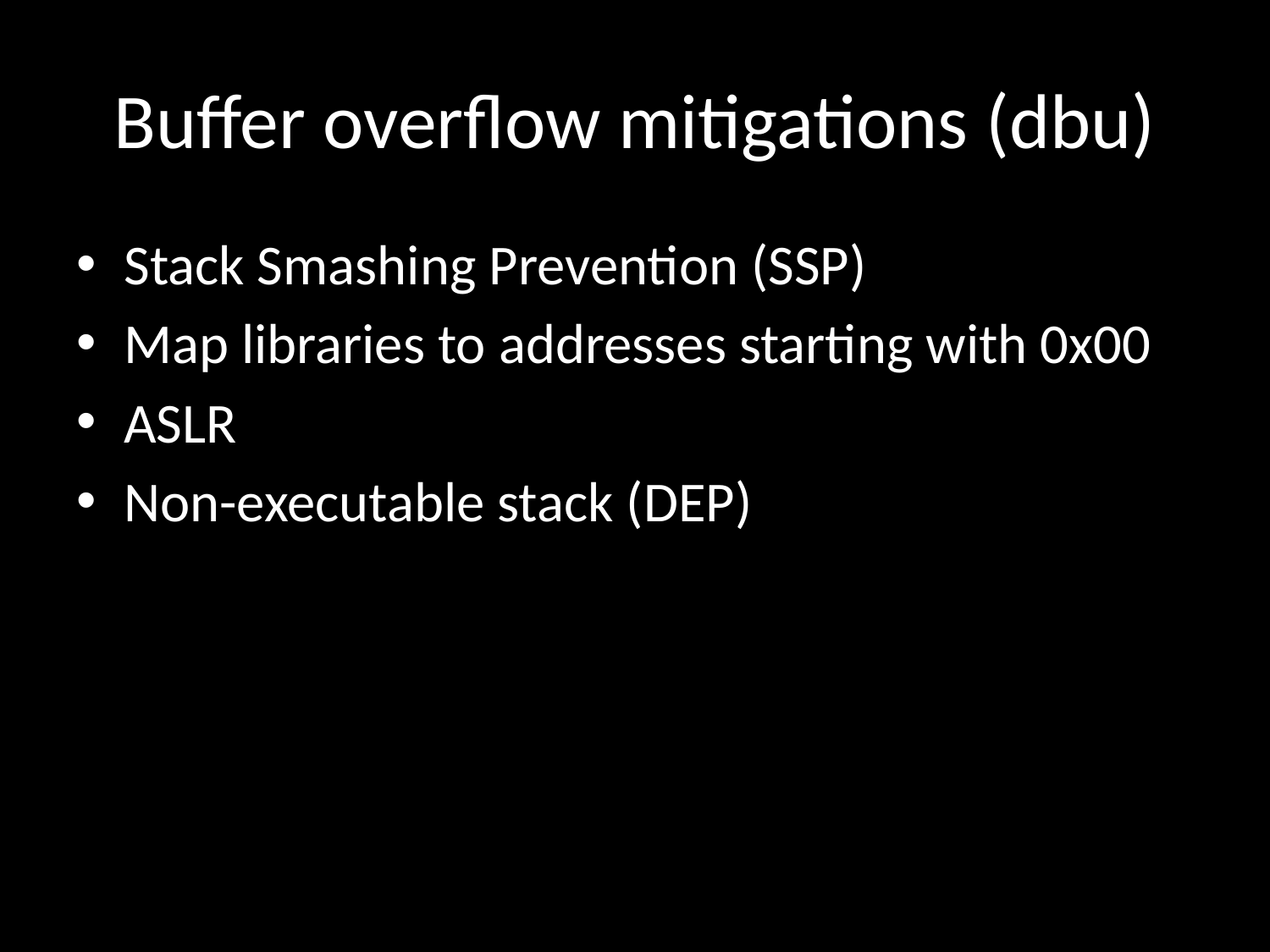

# Buffer overflow mitigations (dbu)
Stack Smashing Prevention (SSP)
Map libraries to addresses starting with 0x00
ASLR
Non-executable stack (DEP)